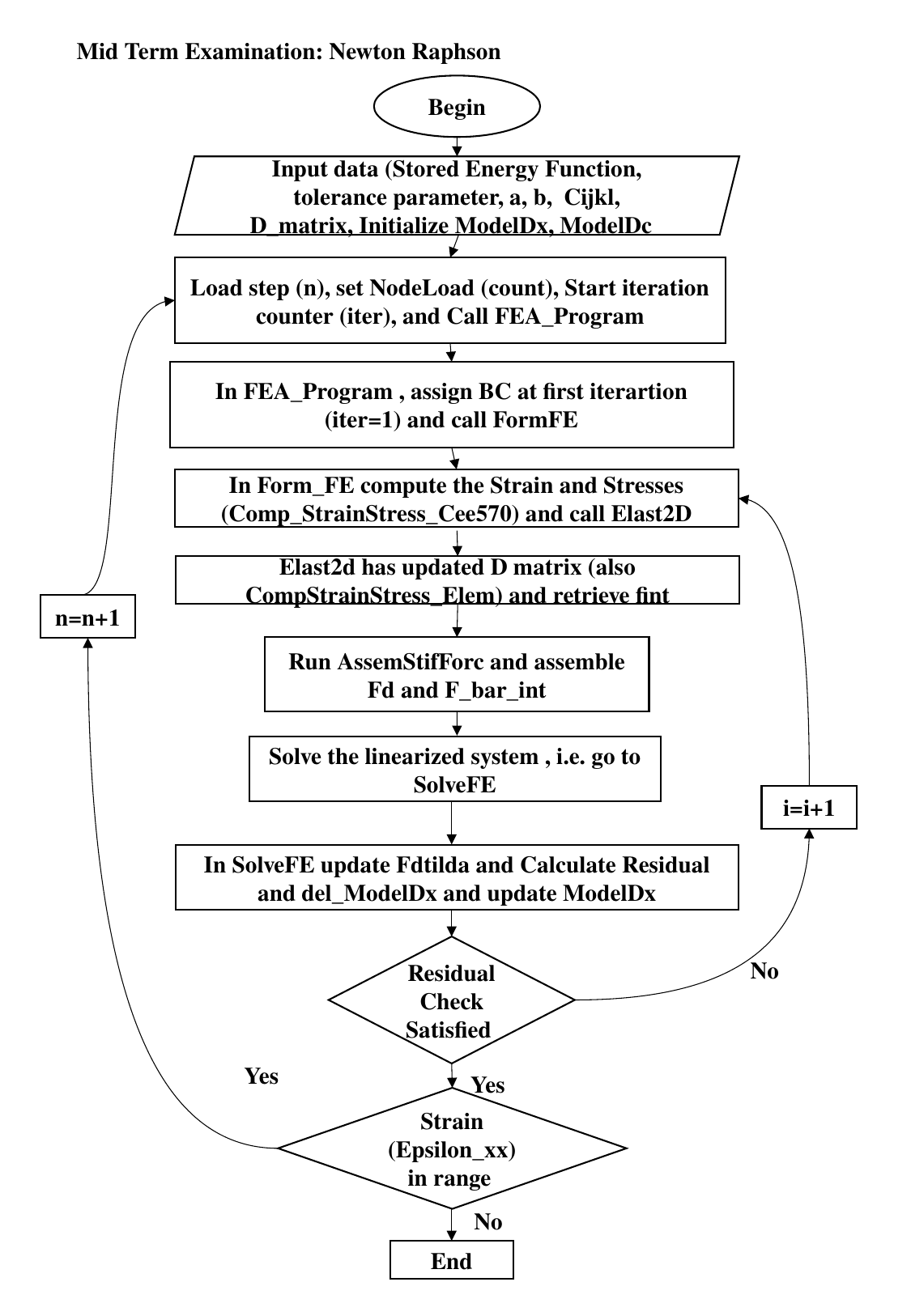

Mid Term Examination: Newton Raphson
Begin
Input data (Stored Energy Function, tolerance parameter, a, b,  Cijkl, D_matrix, Initialize ModelDx, ModelDc
Load step (n), set NodeLoad (count), Start iteration counter (iter), and Call FEA_Program
In FEA_Program , assign BC at first iterartion (iter=1) and call FormFE
In Form_FE compute the Strain and Stresses (Comp_StrainStress_Cee570) and call Elast2D
Elast2d has updated D matrix (also CompStrainStress_Elem) and retrieve fint
n=n+1
Run AssemStifForc and assemble Fd and F_bar_int
Solve the linearized system , i.e. go to SolveFE
i=i+1
In SolveFE update Fdtilda and Calculate Residual and del_ModelDx and update ModelDx
Residual Check Satisfied
No
Yes
Yes
Strain (Epsilon_xx) in range
No
End